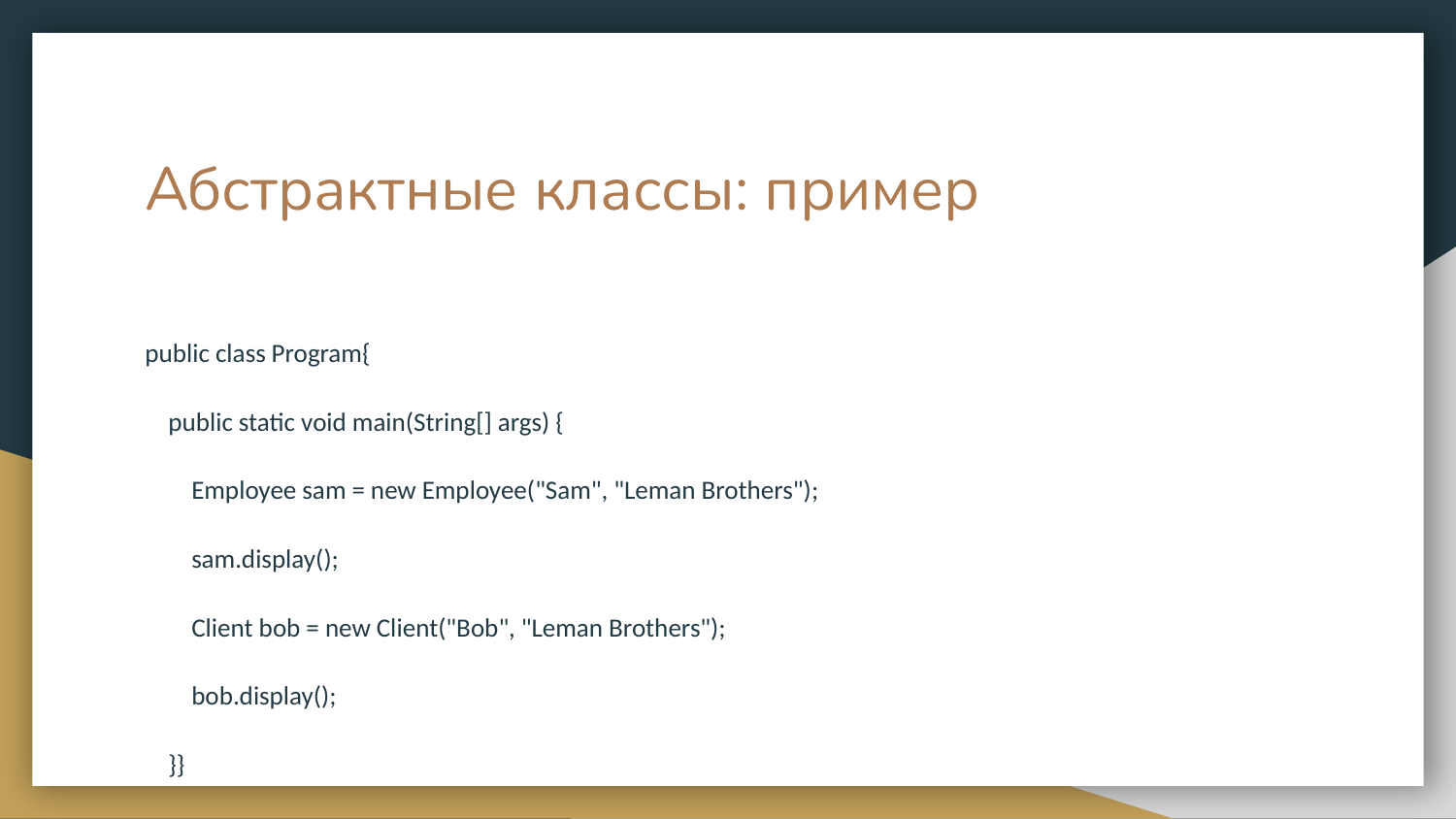

# Абстрактные классы: пример
public class Program{
    public static void main(String[] args) {
        Employee sam = new Employee("Sam", "Leman Brothers");
        sam.display();
        Client bob = new Client("Bob", "Leman Brothers");
        bob.display();
    }}